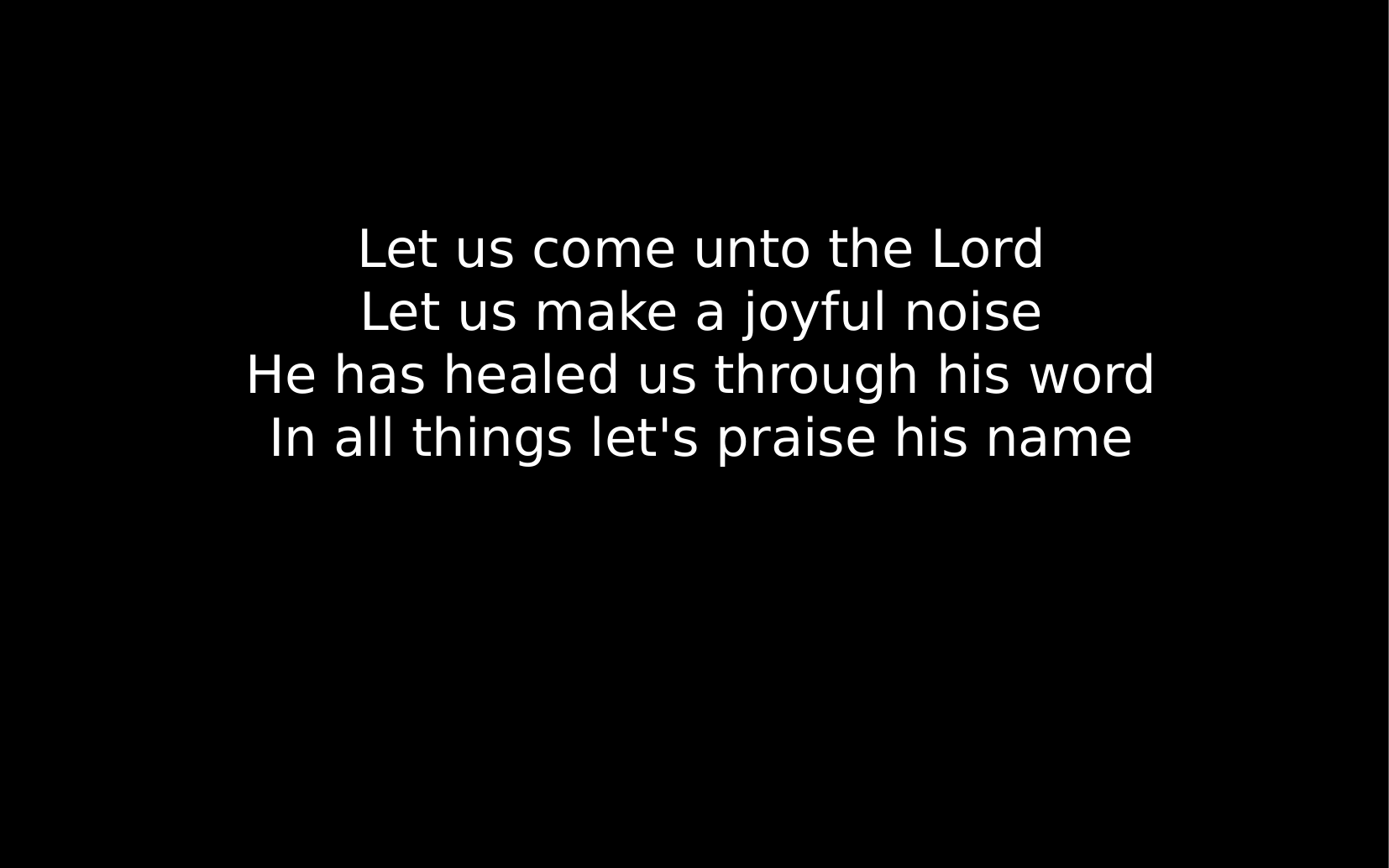

Let us come unto the Lord
Let us make a joyful noise
He has healed us through his word
In all things let's praise his name